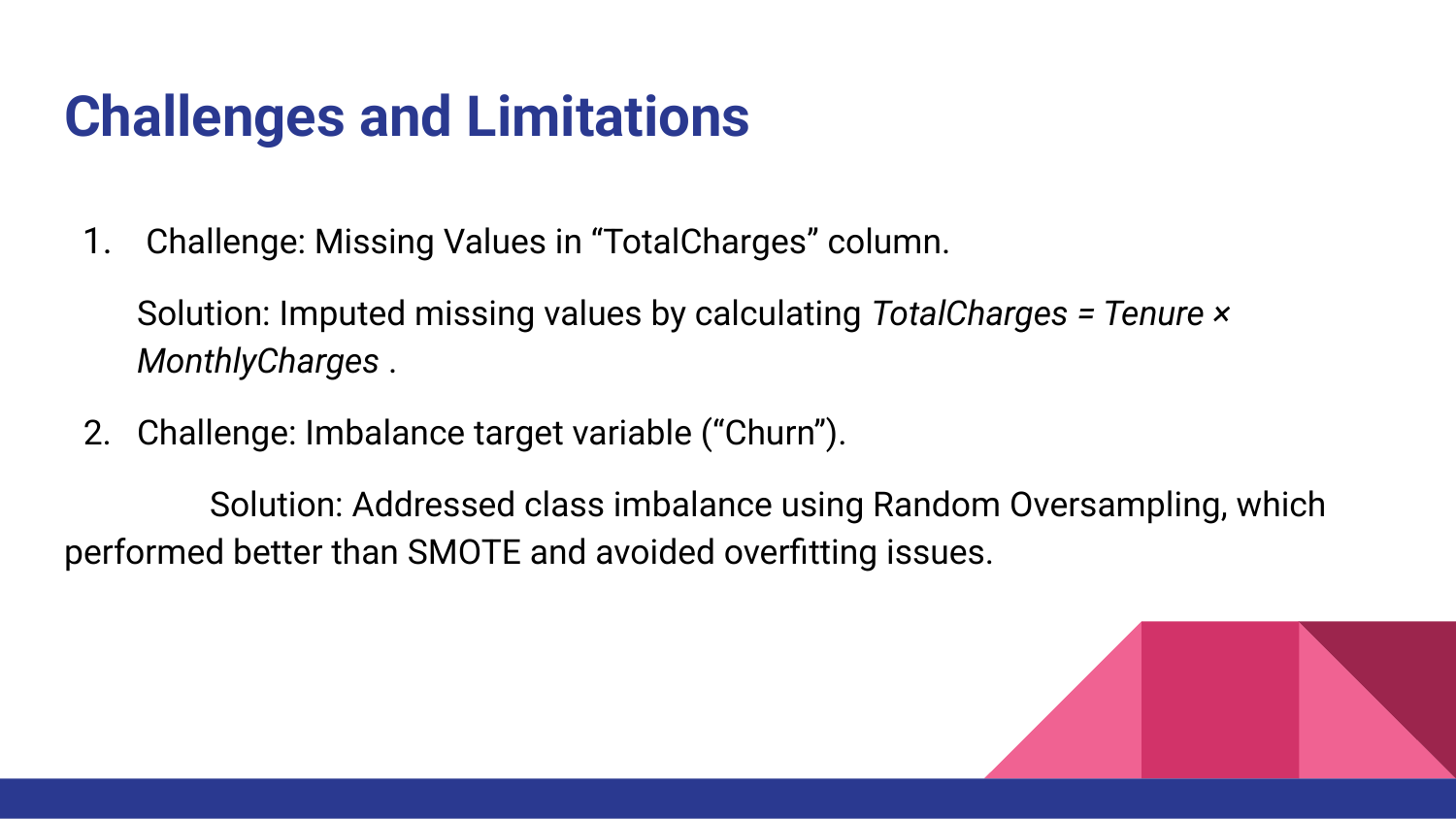

# Challenges and Limitations
 Challenge: Missing Values in “TotalCharges” column.
Solution: Imputed missing values by calculating TotalCharges = Tenure × MonthlyCharges .
Challenge: Imbalance target variable (“Churn”).
	Solution: Addressed class imbalance using Random Oversampling, which   performed better than SMOTE and avoided overfitting issues.